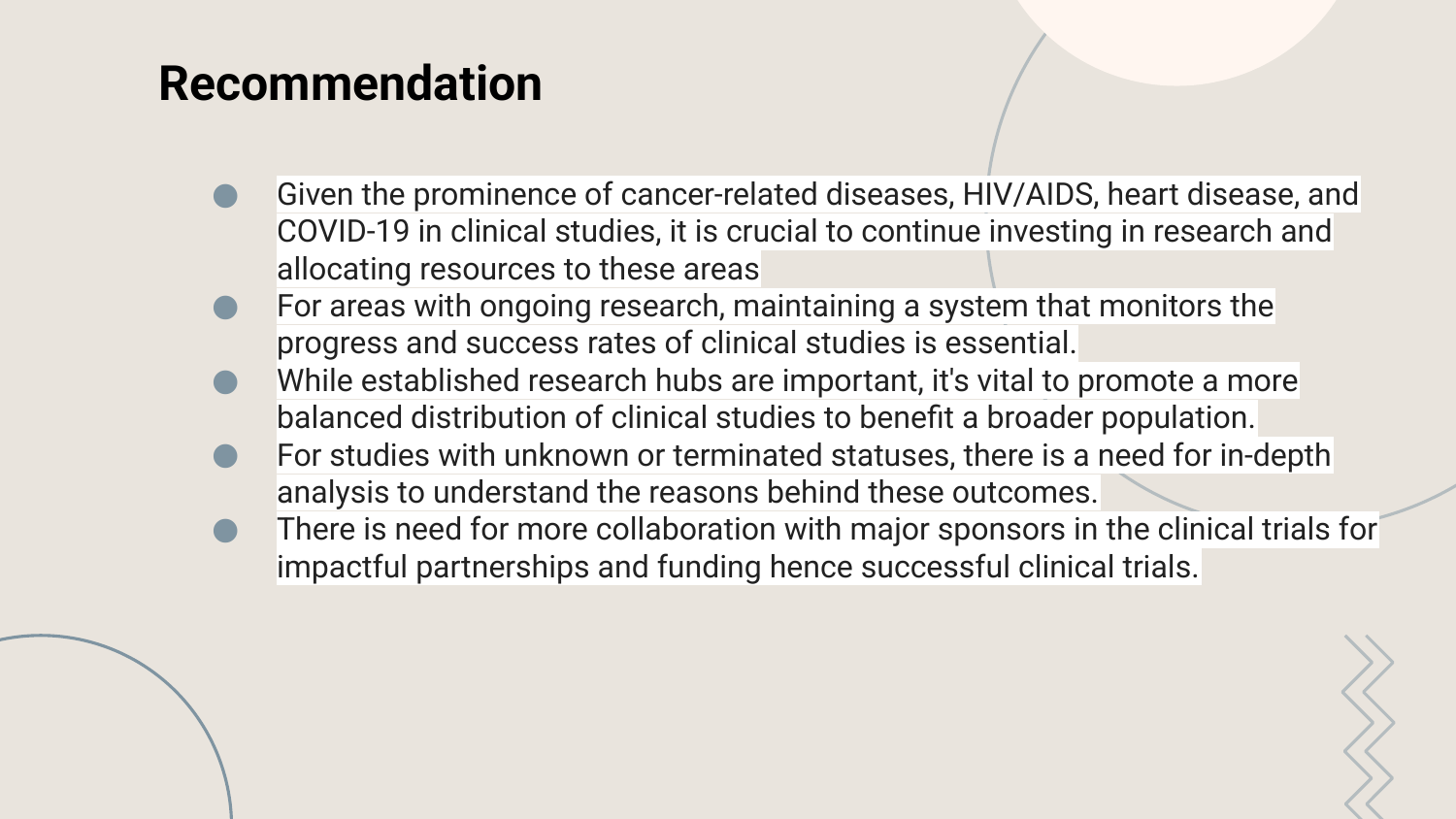

# Recommendation
Given the prominence of cancer-related diseases, HIV/AIDS, heart disease, and COVID-19 in clinical studies, it is crucial to continue investing in research and allocating resources to these areas
For areas with ongoing research, maintaining a system that monitors the progress and success rates of clinical studies is essential.
While established research hubs are important, it's vital to promote a more balanced distribution of clinical studies to benefit a broader population.
For studies with unknown or terminated statuses, there is a need for in-depth analysis to understand the reasons behind these outcomes.
There is need for more collaboration with major sponsors in the clinical trials for impactful partnerships and funding hence successful clinical trials.